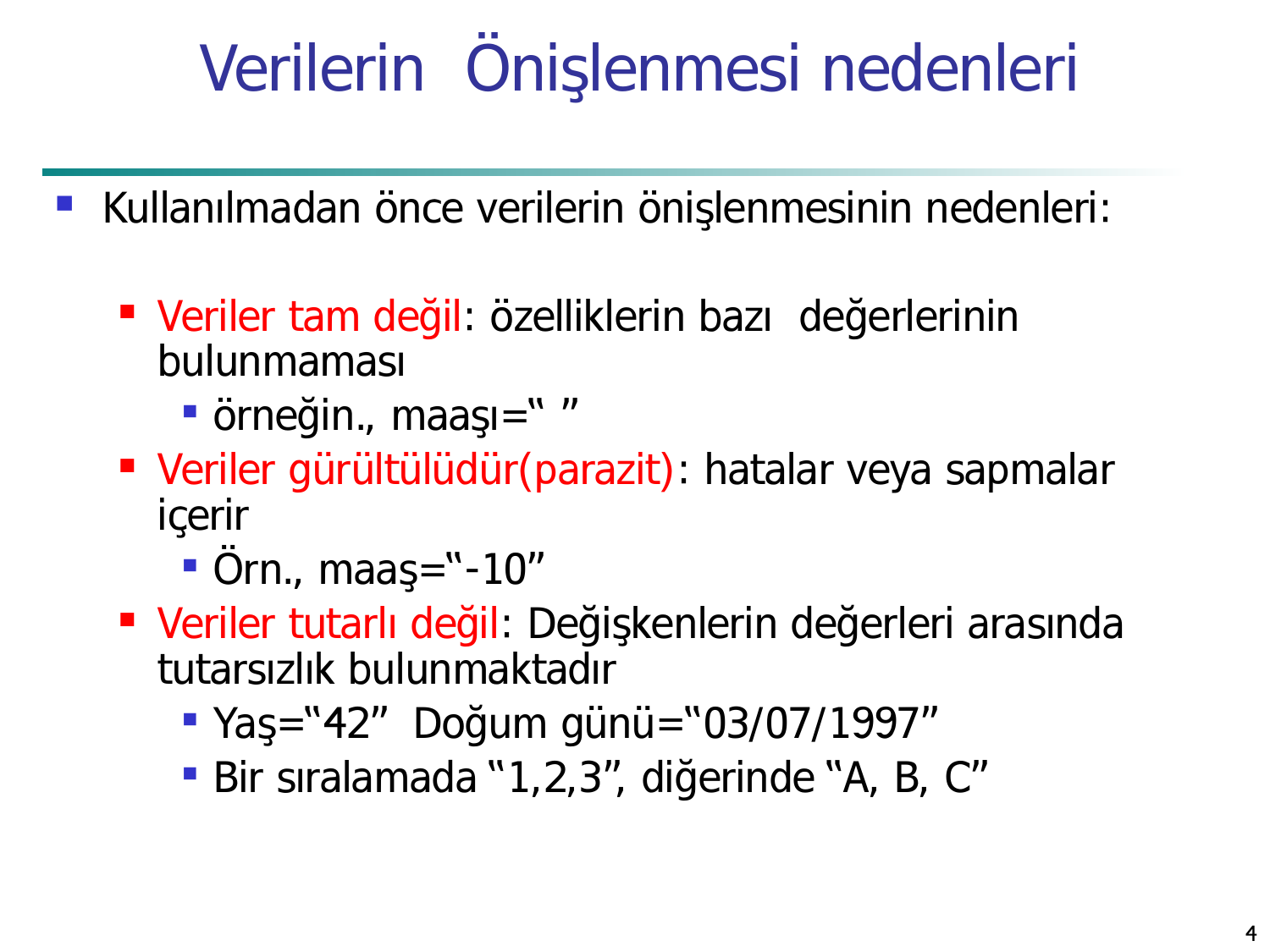

# Verilerin  Önişlenmesi nedenleri
Kullanılmadan önce verilerin önişlenmesinin nedenleri:

Veriler tam değil: özelliklerin bazı  değerlerinin bulunmaması
örneğin., maaşı=“ ”
Veriler gürültülüdür(parazit): hatalar veya sapmalar içerir
Örn., maaş=“-10”
Veriler tutarlı değil: Değişkenlerin değerleri arasında tutarsızlık bulunmaktadır
Yaş=“42”  Doğum günü=“03/07/1997”
Bir sıralamada “1,2,3”, diğerinde “A, B, C”
4